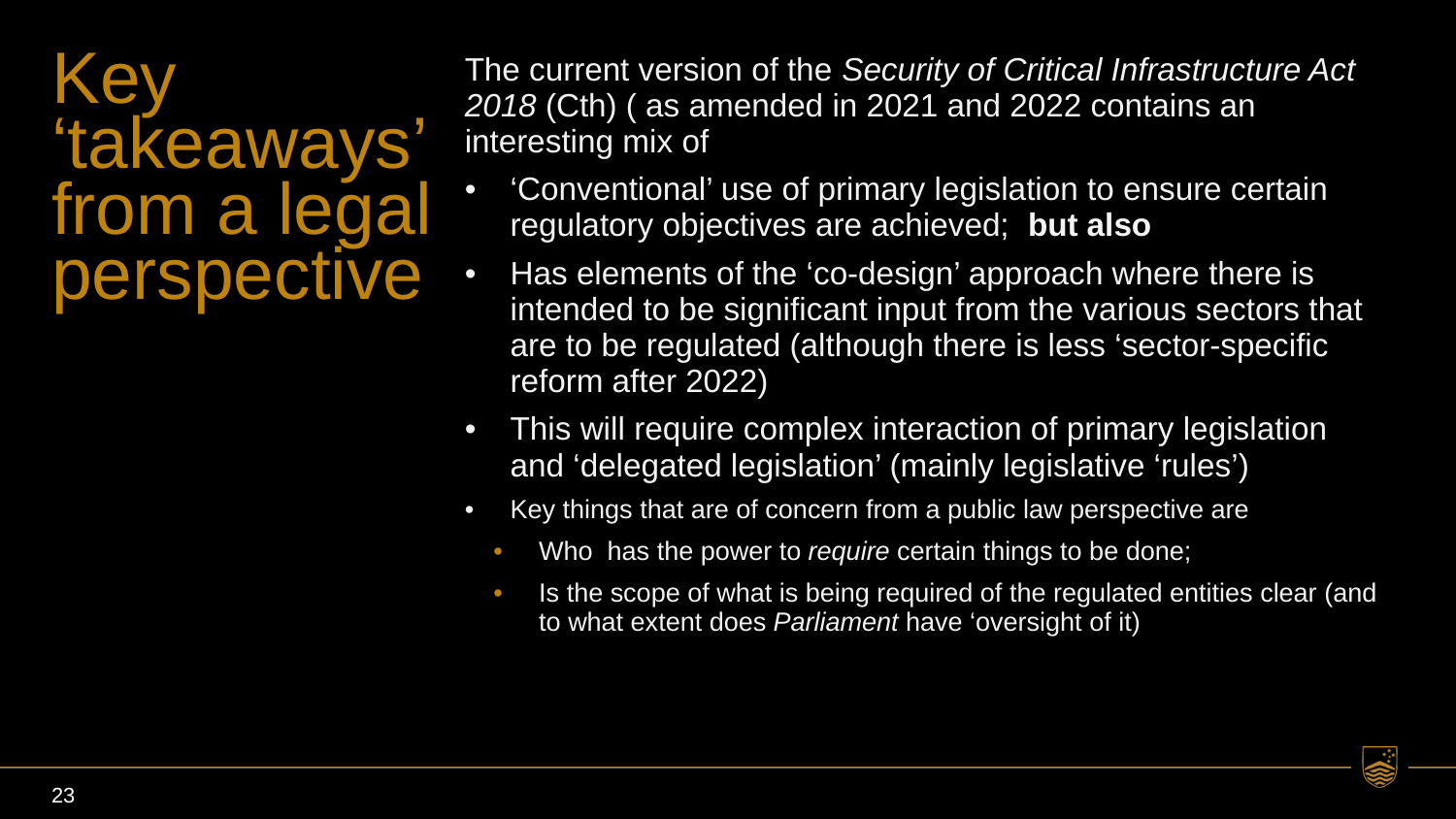

# Key ‘takeaways’ from a legal perspective
The current version of the Security of Critical Infrastructure Act 2018 (Cth) ( as amended in 2021 and 2022 contains an interesting mix of
‘Conventional’ use of primary legislation to ensure certain  regulatory objectives are achieved;  but also
Has elements of the ‘co-design’ approach where there is intended to be significant input from the various sectors that are to be regulated (although there is less ‘sector-specific reform after 2022)
This will require complex interaction of primary legislation  and ‘delegated legislation’ (mainly legislative ‘rules’)
Key things that are of concern from a public law perspective are
Who  has the power to require certain things to be done;
Is the scope of what is being required of the regulated entities clear (and to what extent does Parliament have ‘oversight of it)

23